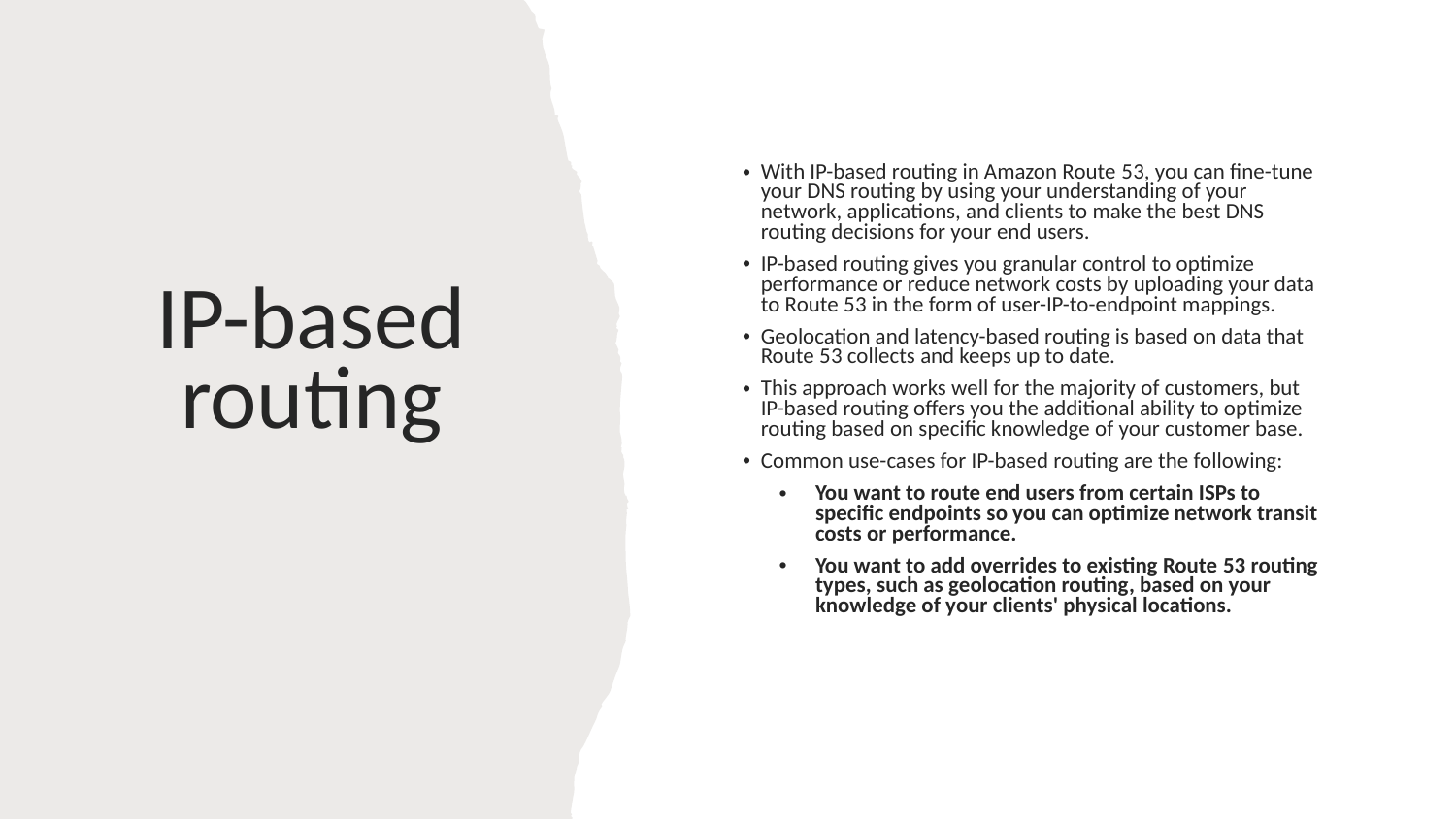

With IP-based routing in Amazon Route 53, you can fine-tune your DNS routing by using your understanding of your network, applications, and clients to make the best DNS routing decisions for your end users.
IP-based routing gives you granular control to optimize performance or reduce network costs by uploading your data to Route 53 in the form of user-IP-to-endpoint mappings.
Geolocation and latency-based routing is based on data that Route 53 collects and keeps up to date.
This approach works well for the majority of customers, but IP-based routing offers you the additional ability to optimize routing based on specific knowledge of your customer base.
Common use-cases for IP-based routing are the following:
You want to route end users from certain ISPs to specific endpoints so you can optimize network transit costs or performance.
You want to add overrides to existing Route 53 routing types, such as geolocation routing, based on your knowledge of your clients' physical locations.

# IP-based routing